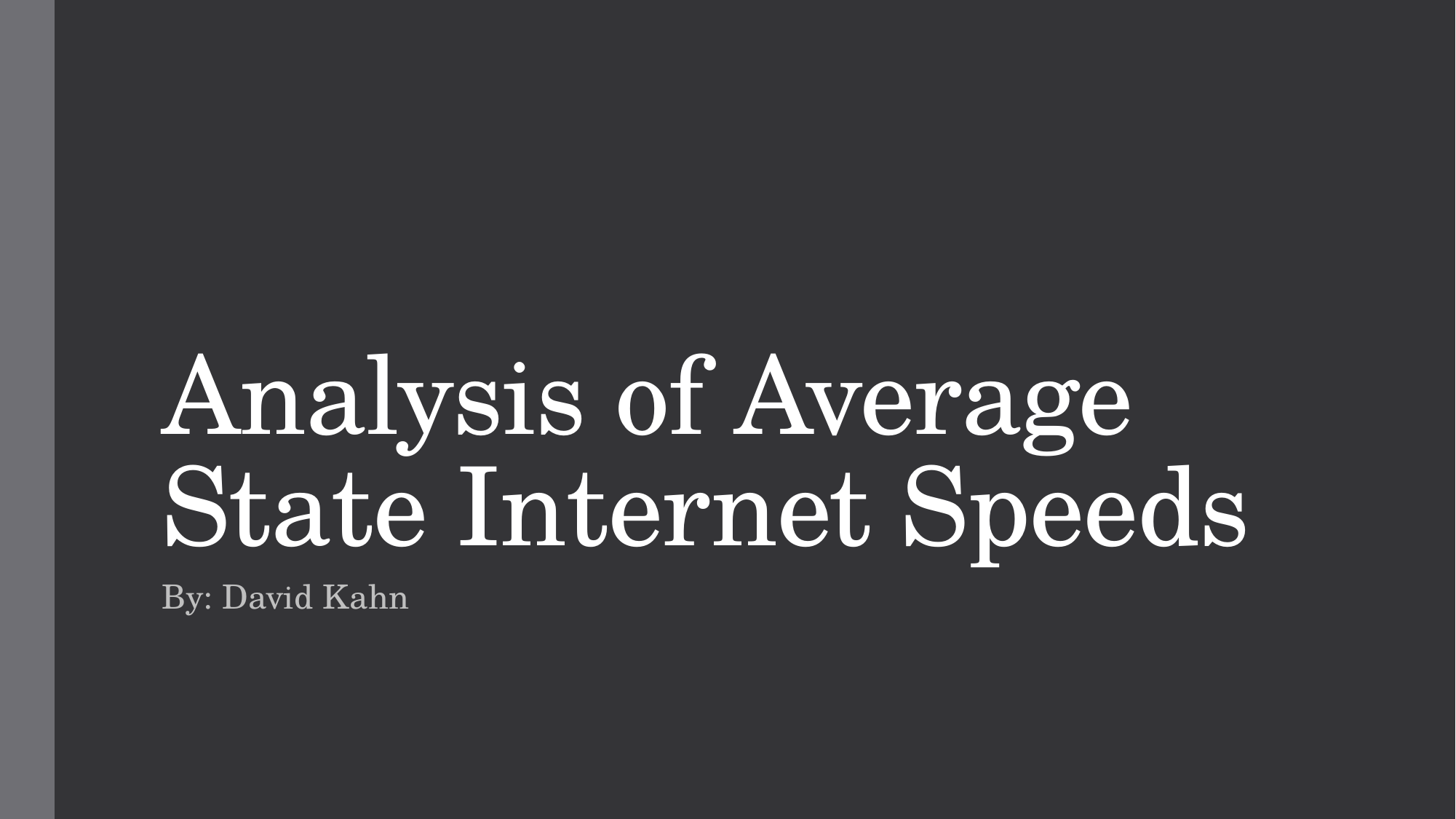

# Analysis of Average State Internet Speeds
By: David Kahn